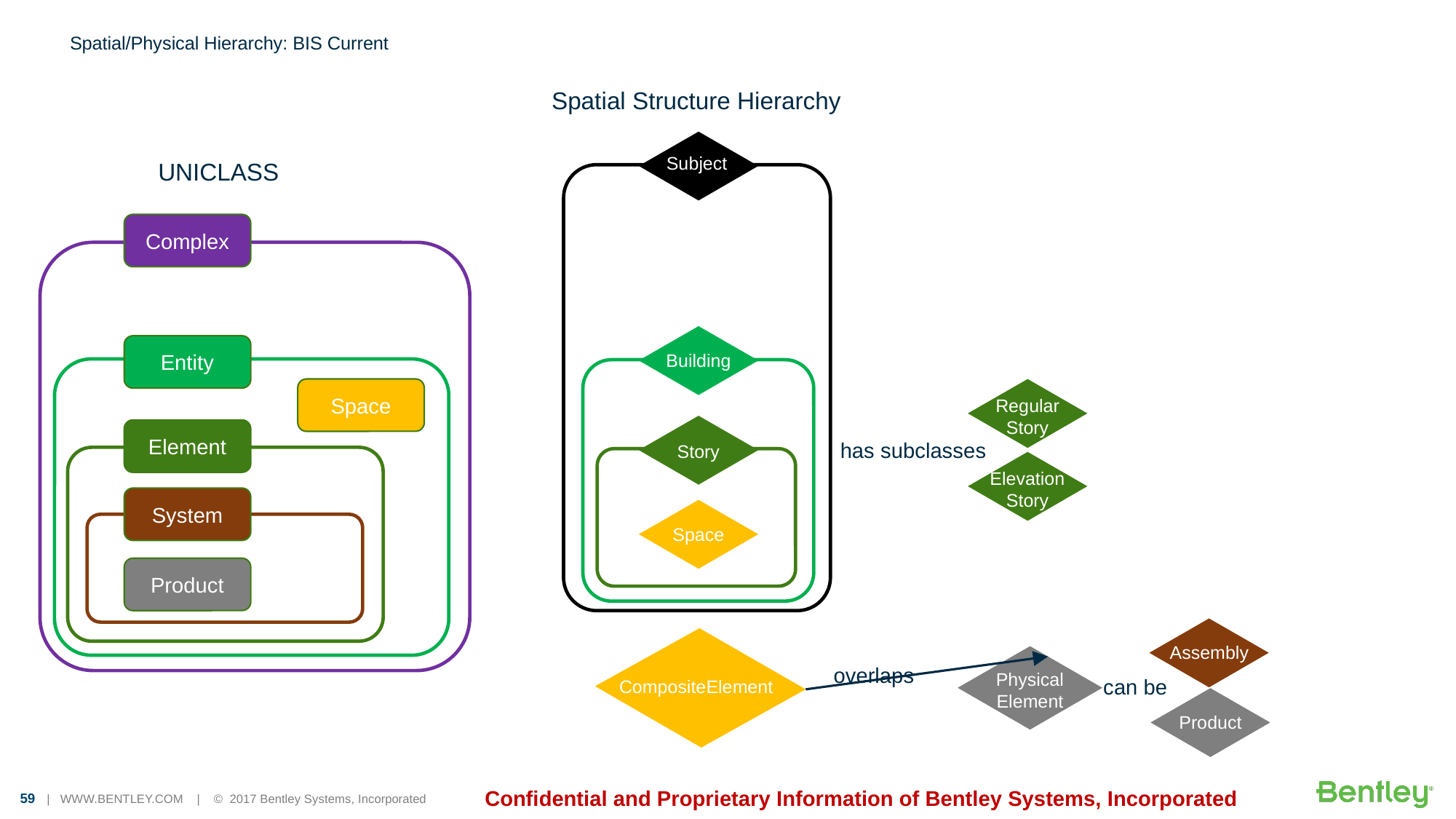

# Spatial/Physical Hierarchy: BIS Current
Spatial Structure Hierarchy

Subject
UNICLASS

0
Complex

Building
Entity

Space

Regular
Story
Element

Story
has subclasses

Elevation
Story
System

Space

Product

Assembly

CompositeElement

Physical
Element
overlaps
can be

Product